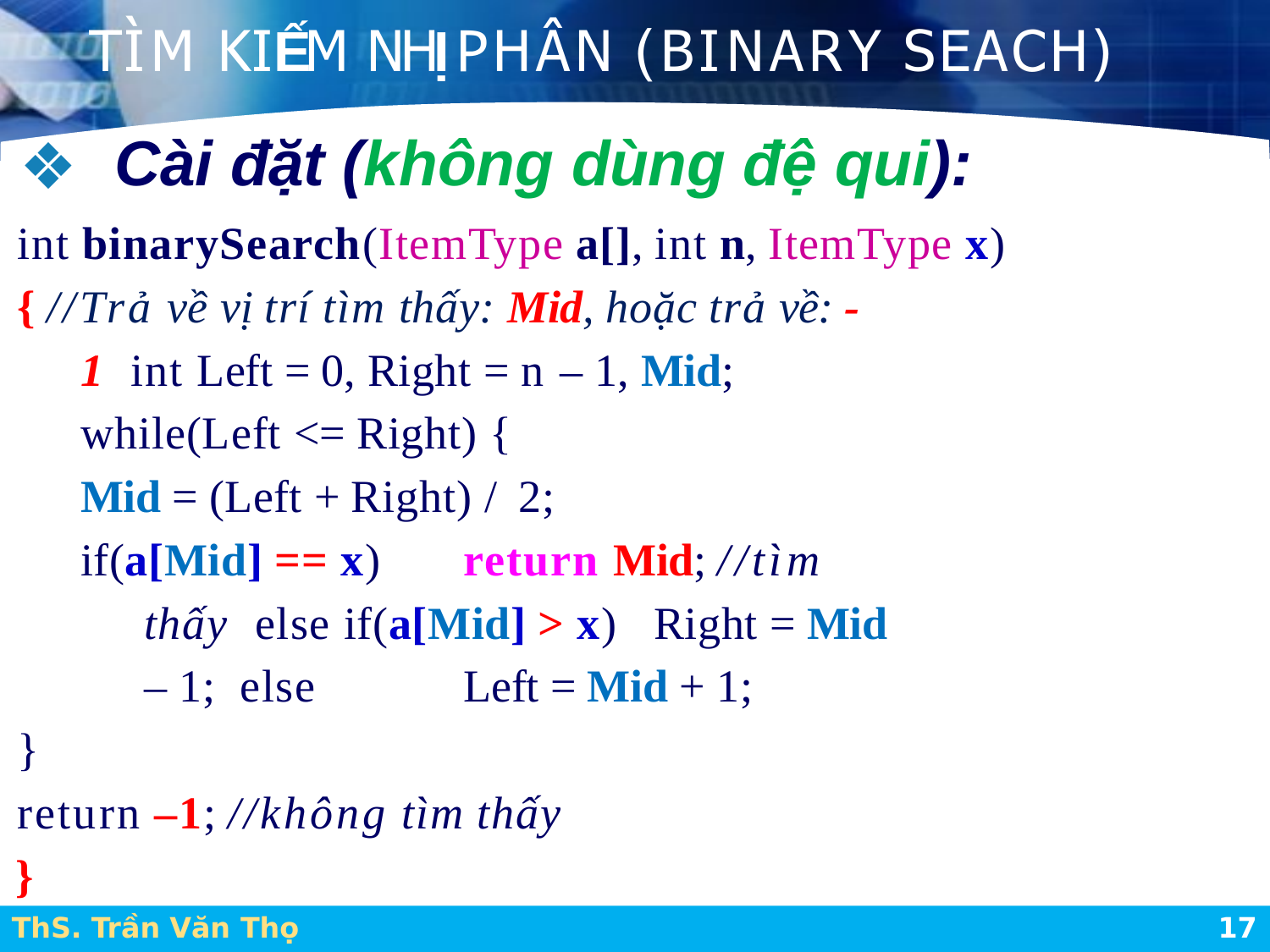

# TÌM KIẾM NHỊ PHÂN (BINARY SEACH)
Cài đặt (không dùng đệ qui):
int binarySearch(ItemType a[], int n, ItemType x)
{ //Trả về vị trí tìm thấy: Mid, hoặc trả về: -1  int Left = 0, Right = n – 1, Mid;  while(Left <= Right) {
Mid = (Left + Right) / 2;
if(a[Mid] == x)	return Mid; //tìm thấy  else if(a[Mid] > x)	Right = Mid – 1;  else	Left = Mid + 1;
}
return –1; //không tìm thấy
}
ThS. Trần Văn Thọ
17